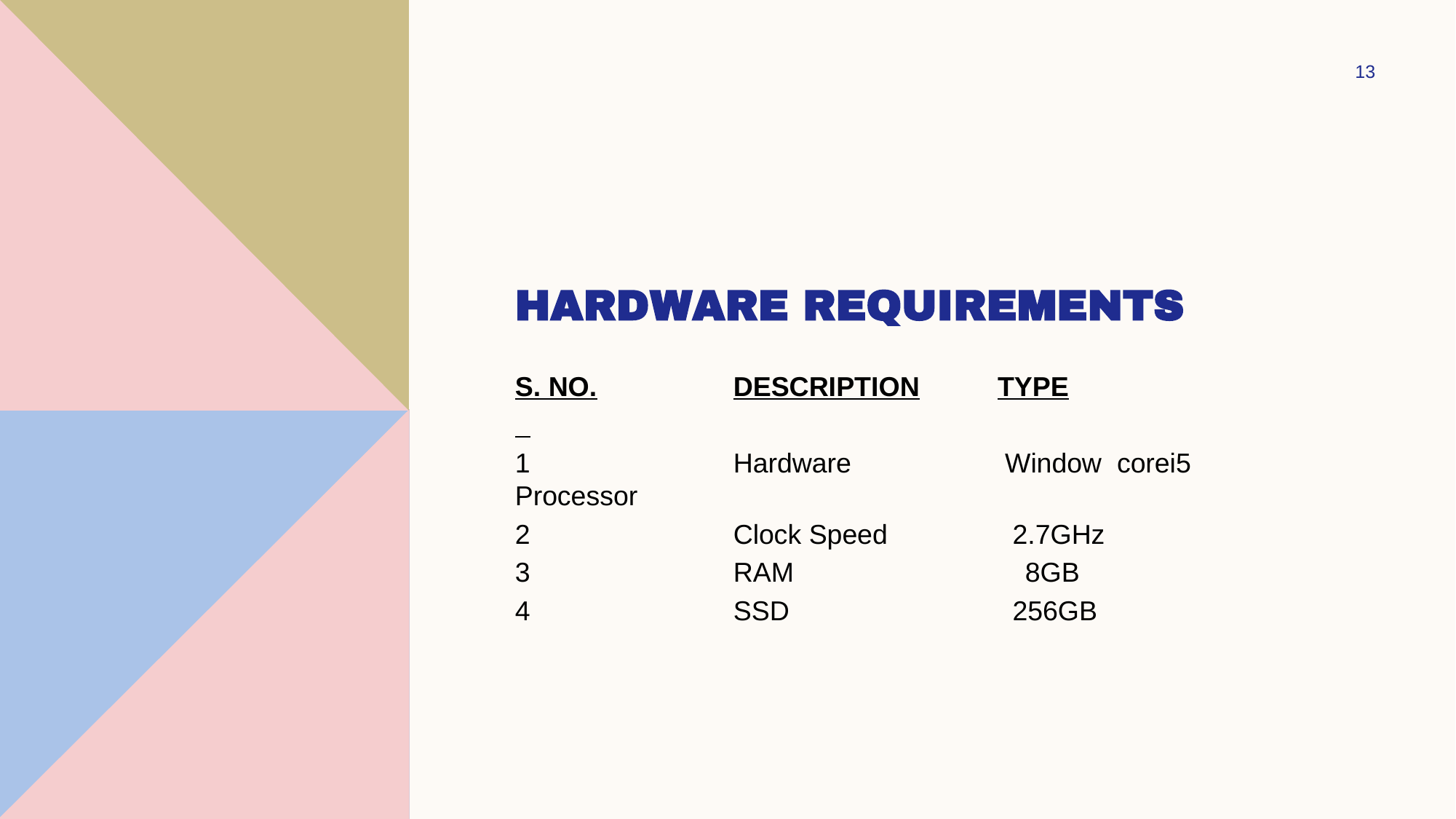

13
# Hardware requirements
S. NO.		DESCRIPTION	      TYPE

1		Hardware	       Window  corei5 Processor
2		Clock Speed	        2.7GHz
3		RAM	                        8GB
4		SSD		        256GB